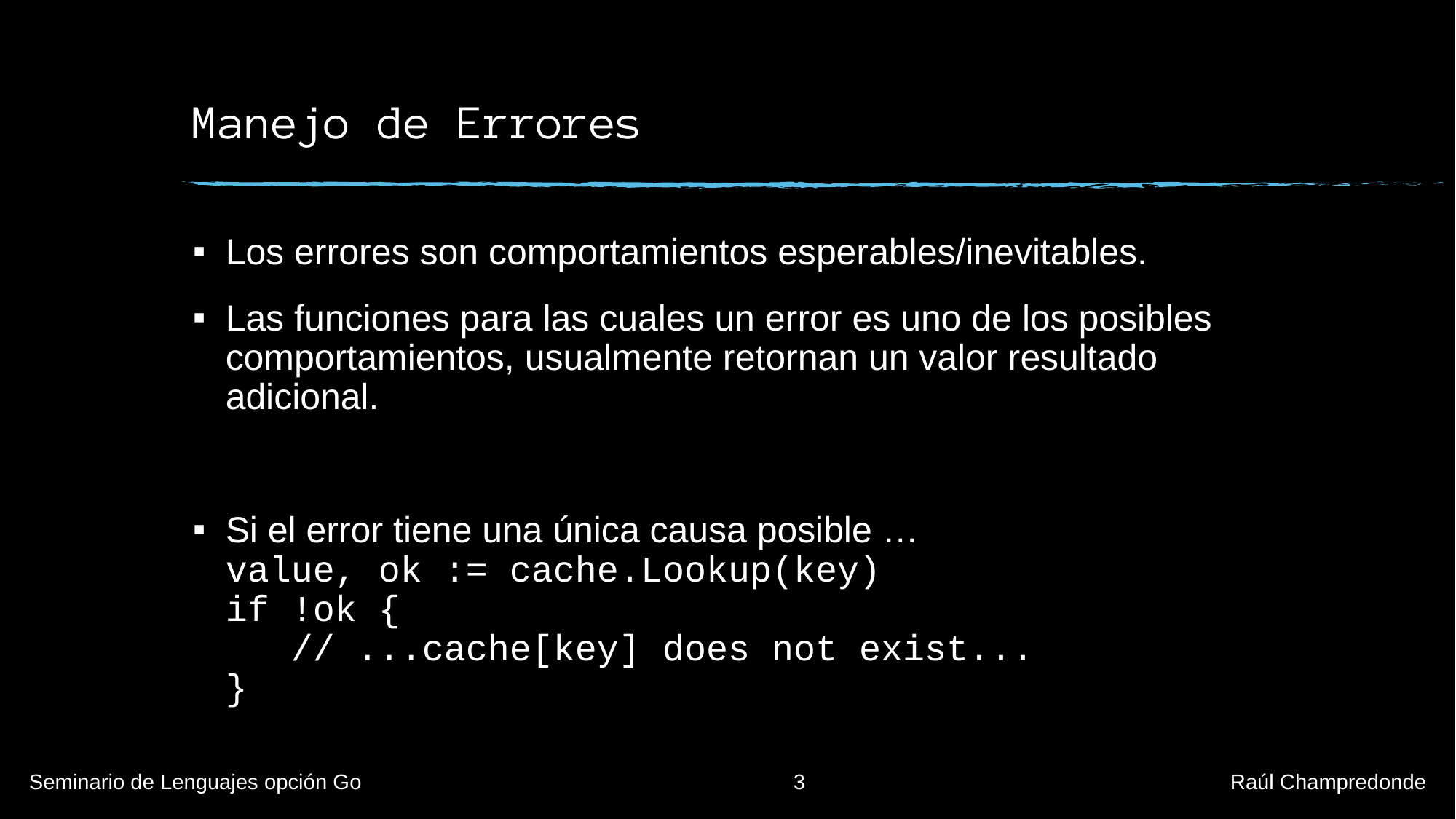

# Manejo de Errores
Los errores son comportamientos esperables/inevitables.
Las funciones para las cuales un error es uno de los posibles comportamientos, usualmente retornan un valor resultado adicional.

Si el error tiene una única causa posible …
value, ok := cache.Lookup(key)
if !ok {
   // ...cache[key] does not exist...
}
Seminario de Lenguajes opción Go				3				Raúl Champredonde